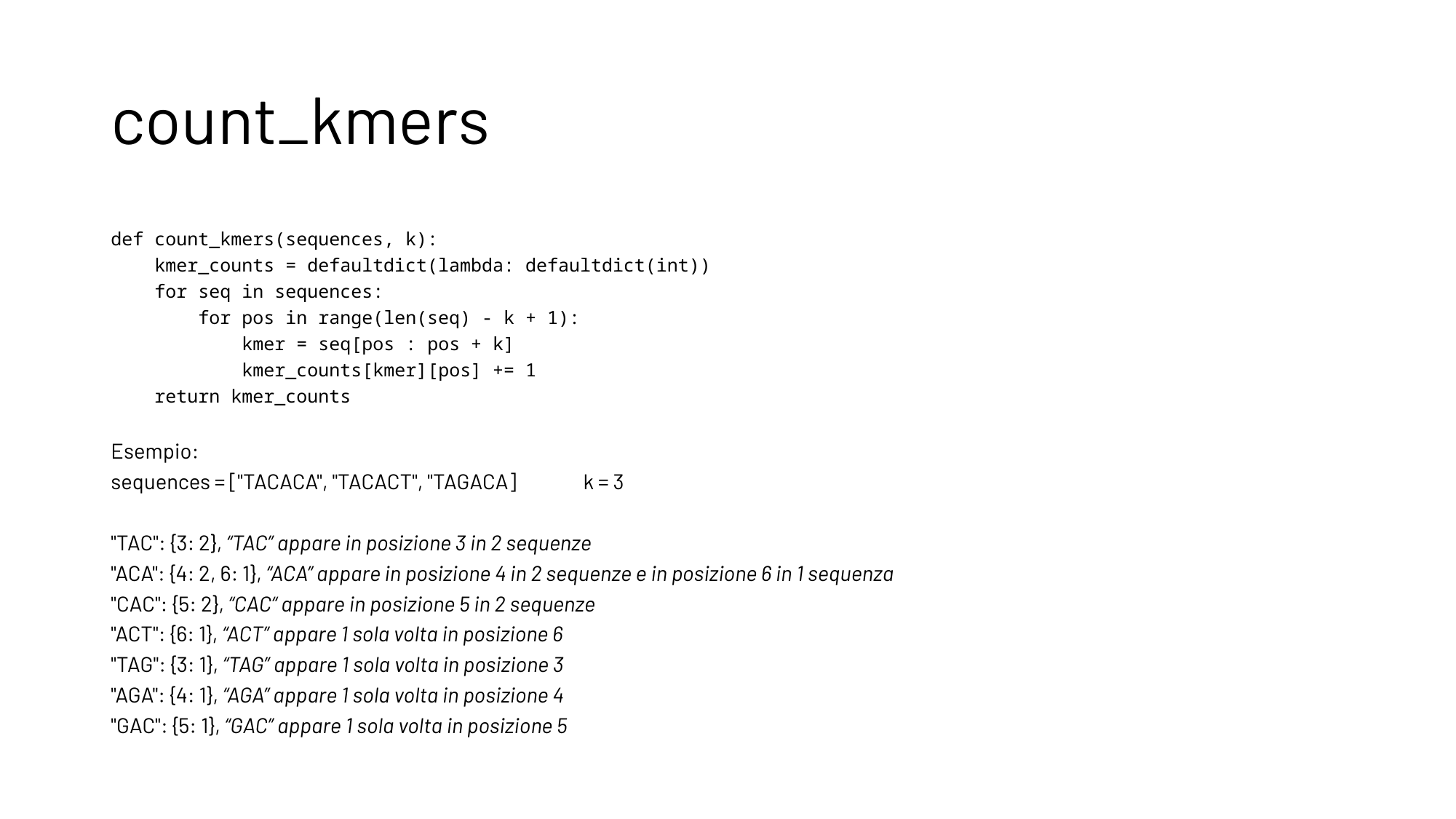

# count_kmers
def count_kmers(sequences, k):
    kmer_counts = defaultdict(lambda: defaultdict(int))
    for seq in sequences:
        for pos in range(len(seq) - k + 1):
            kmer = seq[pos : pos + k]
            kmer_counts[kmer][pos] += 1
    return kmer_counts

Esempio:
sequences = ["TACACA", "TACACT", "TAGACA]                k = 3

"TAC": {3: 2}, “TAC” appare in posizione 3 in 2 sequenze
"ACA": {4: 2, 6: 1}, “ACA” appare in posizione 4 in 2 sequenze e in posizione 6 in 1 sequenza
"CAC": {5: 2}, “CAC“ appare in posizione 5 in 2 sequenze
"ACT": {6: 1}, “ACT” appare 1 sola volta in posizione 6
"TAG": {3: 1}, “TAG” appare 1 sola volta in posizione 3
"AGA": {4: 1}, “AGA” appare 1 sola volta in posizione 4
"GAC": {5: 1}, “GAC” appare 1 sola volta in posizione 5